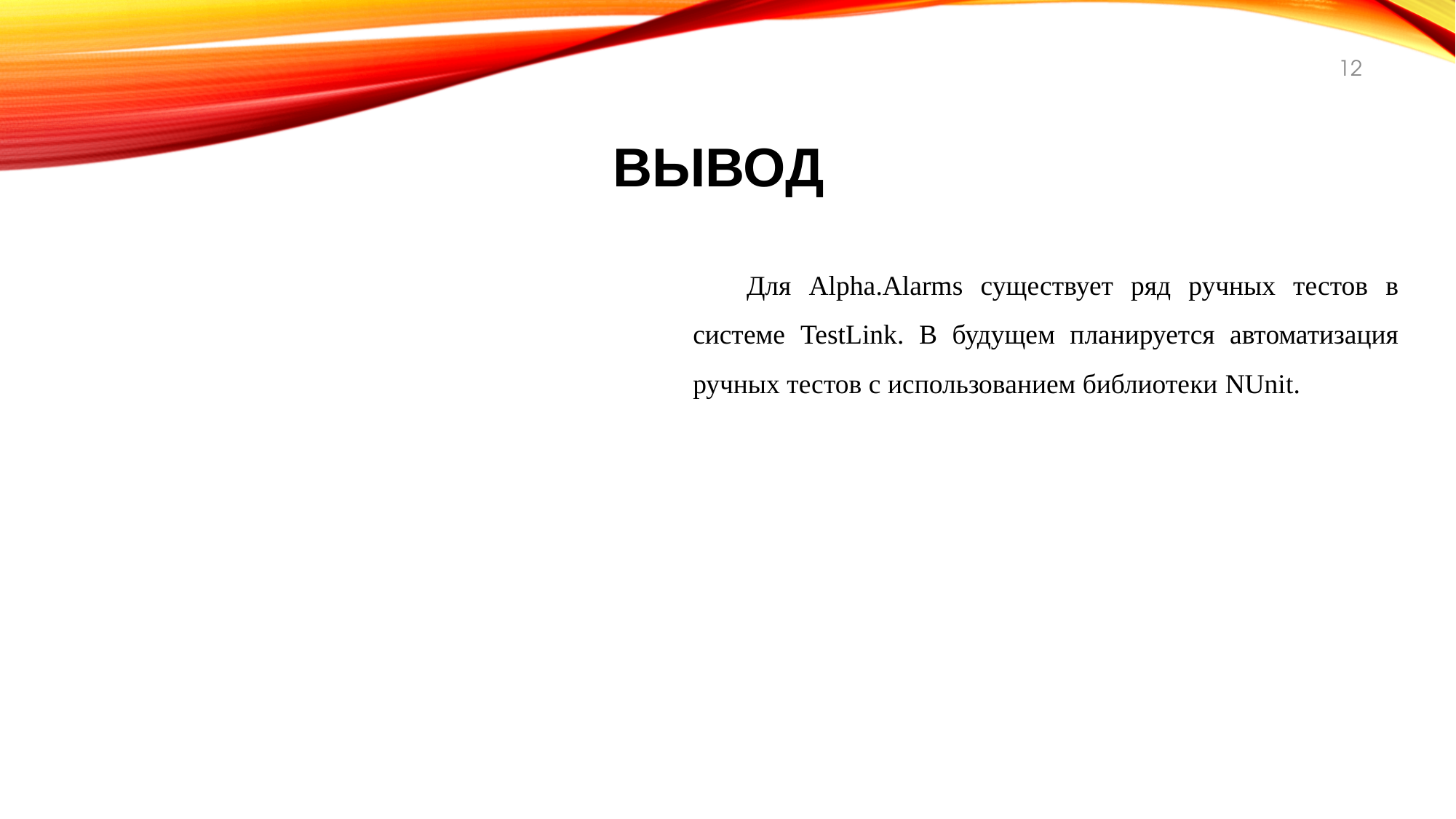

12
# Вывод

Для Alpha.Alarms существует ряд ручных тестов в системе TestLink. В будущем планируется автоматизация ручных тестов с использованием библиотеки NUnit.